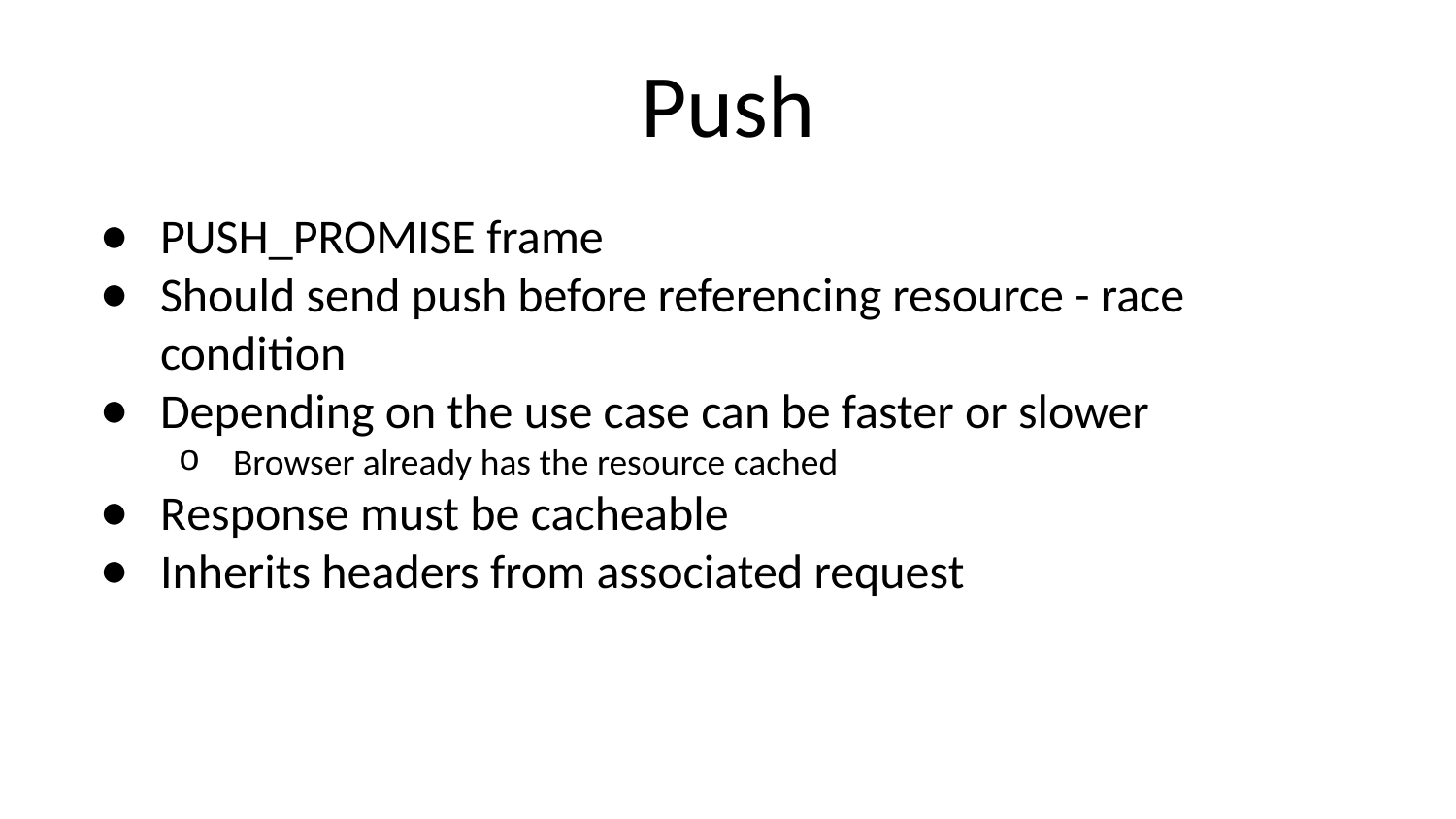

# Push
PUSH_PROMISE frame
Should send push before referencing resource - race condition
Depending on the use case can be faster or slower
Browser already has the resource cached
Response must be cacheable
Inherits headers from associated request